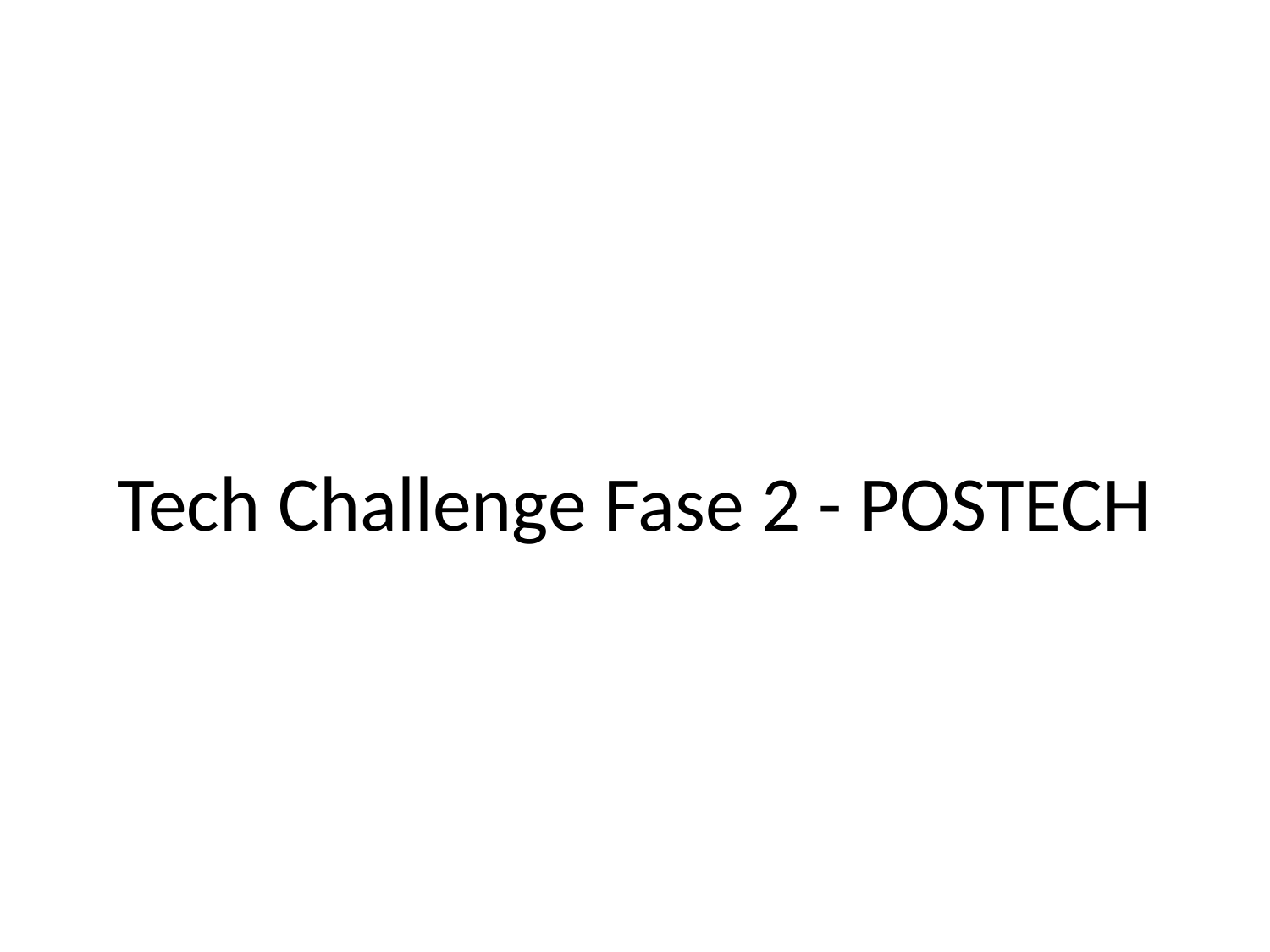

# Tech Challenge Fase 2 - POSTECH